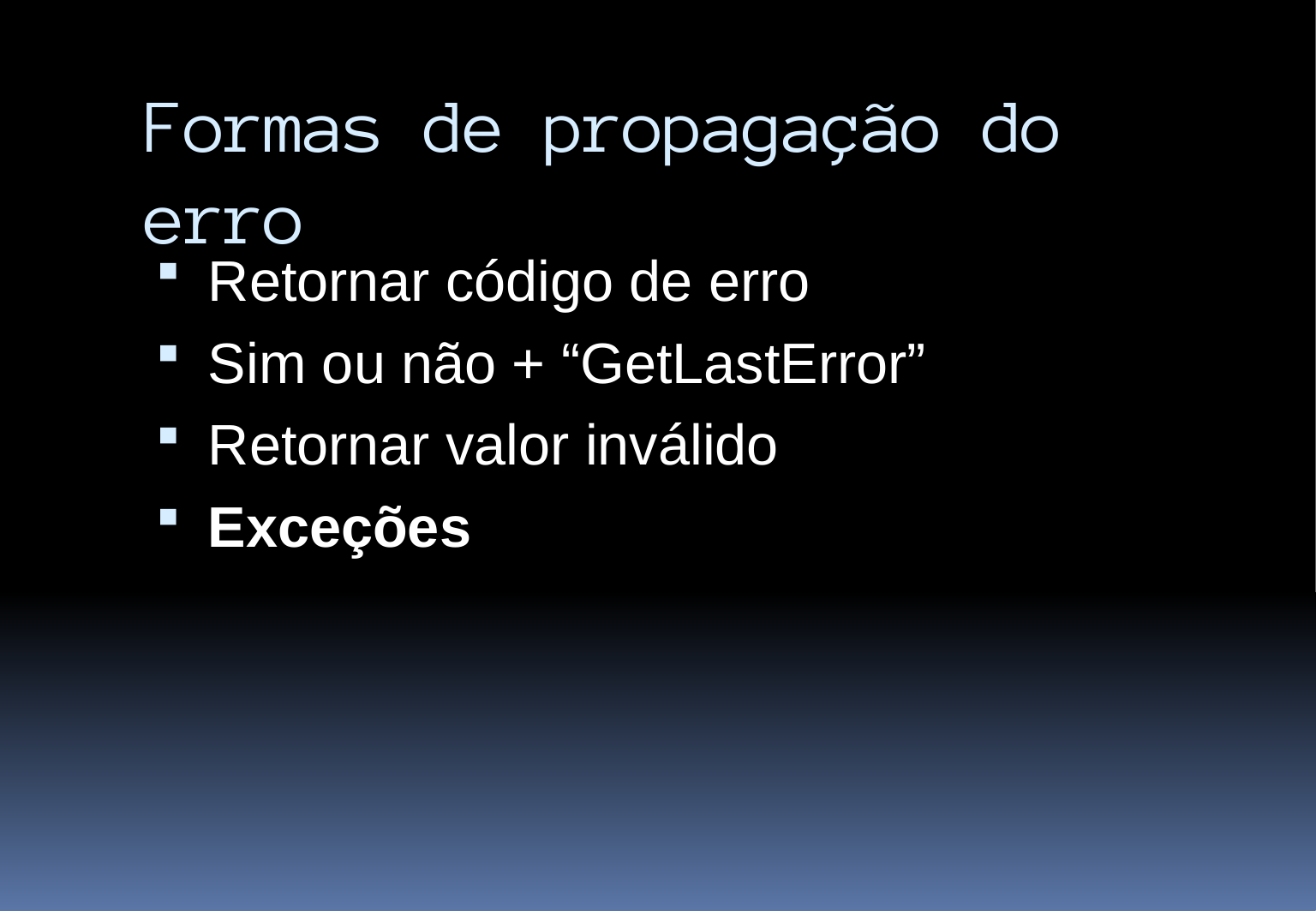

# Formas de propagação do erro
Retornar código de erro
Sim ou não + “GetLastError”
Retornar valor inválido
Exceções